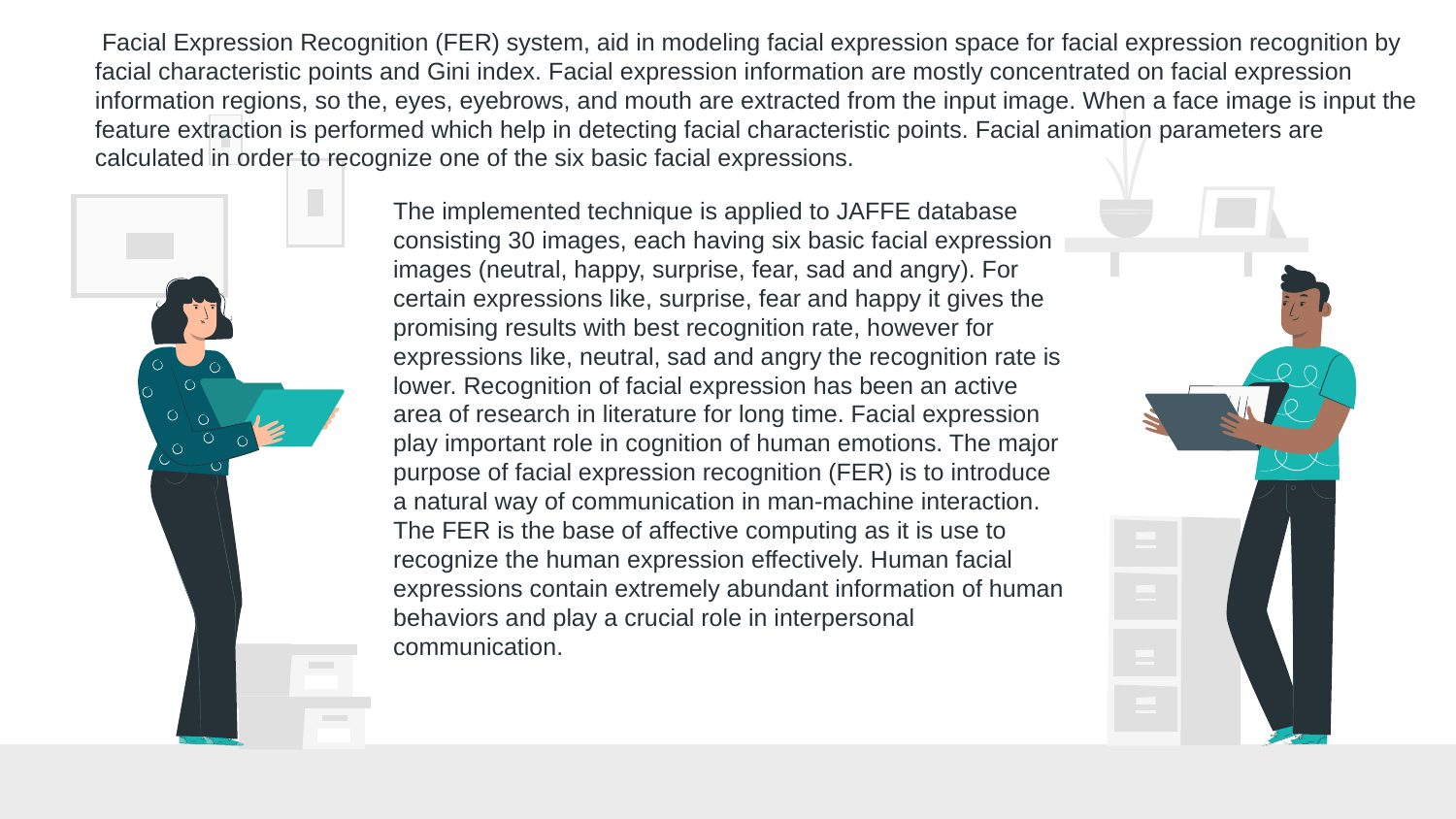

Facial Expression Recognition (FER) system, aid in modeling facial expression space for facial expression recognition by facial characteristic points and Gini index. Facial expression information are mostly concentrated on facial expression information regions, so the, eyes, eyebrows, and mouth are extracted from the input image. When a face image is input the feature extraction is performed which help in detecting facial characteristic points. Facial animation parameters are calculated in order to recognize one of the six basic facial expressions.
The implemented technique is applied to JAFFE database consisting 30 images, each having six basic facial expression images (neutral, happy, surprise, fear, sad and angry). For certain expressions like, surprise, fear and happy it gives the promising results with best recognition rate, however for expressions like, neutral, sad and angry the recognition rate is lower. Recognition of facial expression has been an active area of research in literature for long time. Facial expression play important role in cognition of human emotions. The major purpose of facial expression recognition (FER) is to introduce a natural way of communication in man-machine interaction. The FER is the base of affective computing as it is use to recognize the human expression effectively. Human facial expressions contain extremely abundant information of human behaviors and play a crucial role in interpersonal communication.